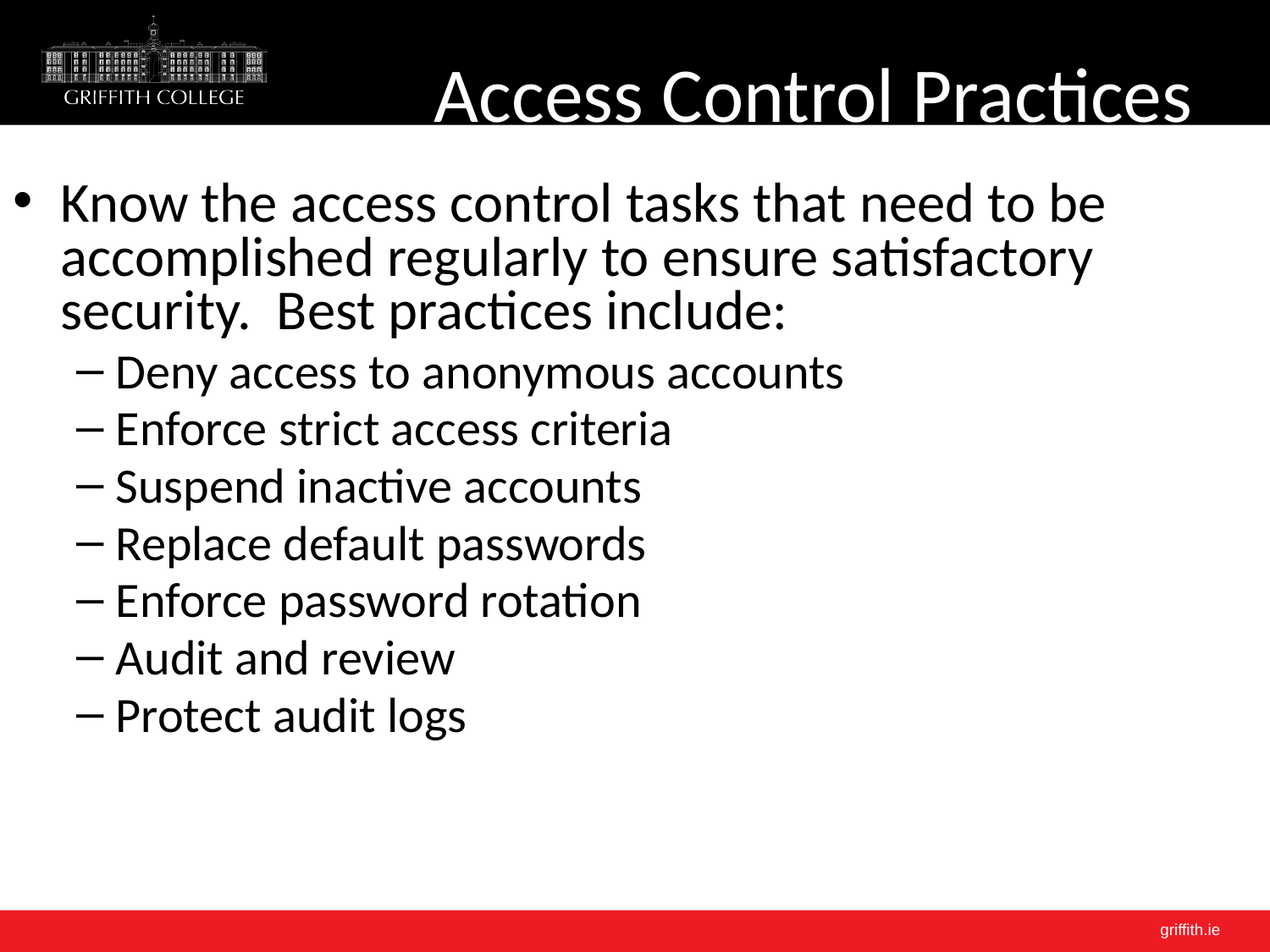

# Access Control Practices
Know the access control tasks that need to be accomplished regularly to ensure satisfactory security.  Best practices include:
Deny access to anonymous accounts
Enforce strict access criteria
Suspend inactive accounts
Replace default passwords
Enforce password rotation
Audit and review
Protect audit logs